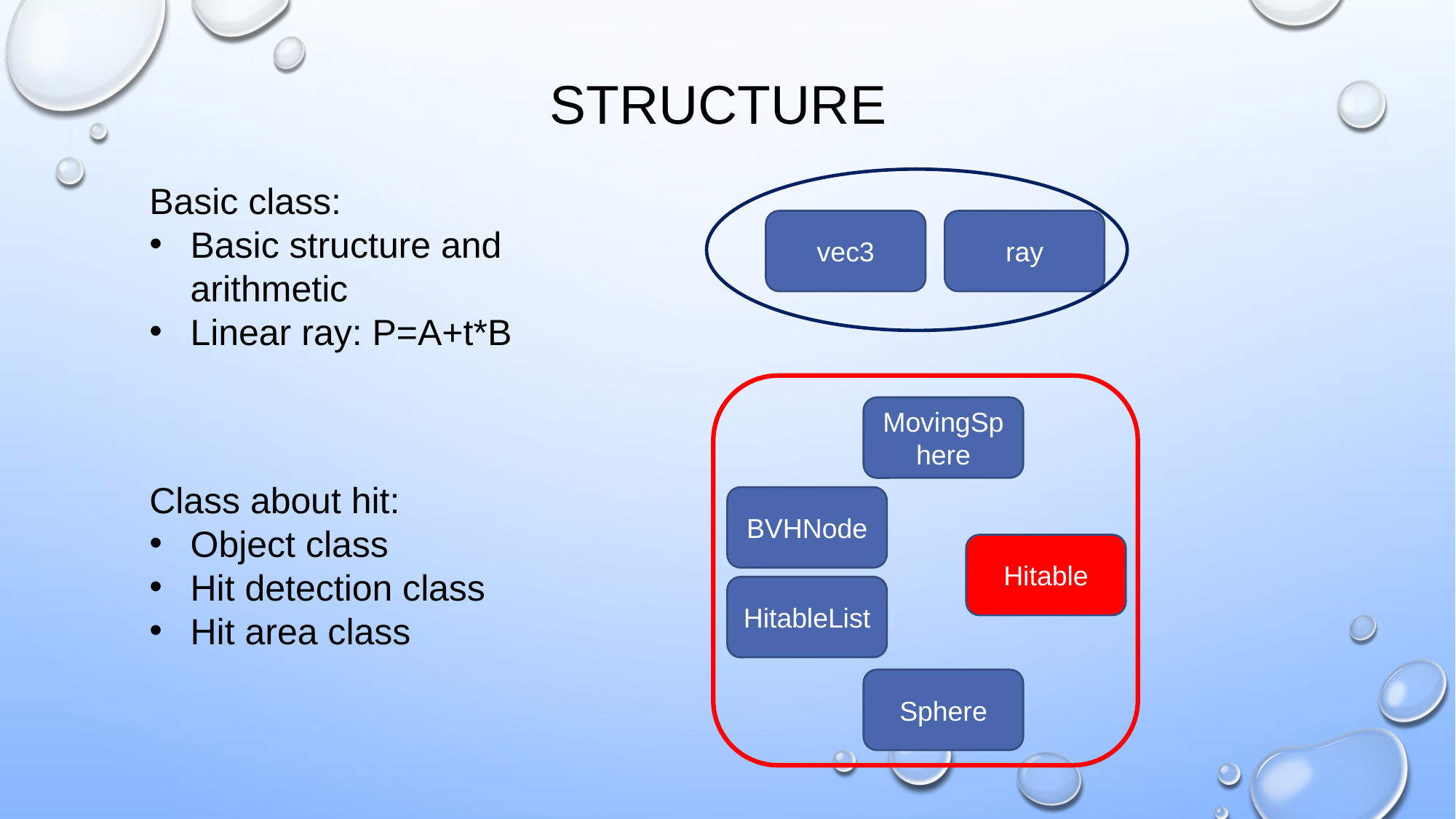

# Structure

vec3
ray
Basic class:
Basic structure and arithmetic
Linear ray: P=A+t*B

MovingSphere
BVHNode
Hitable
HitableList
Sphere
Class about hit:
Object class
Hit detection class
Hit area class